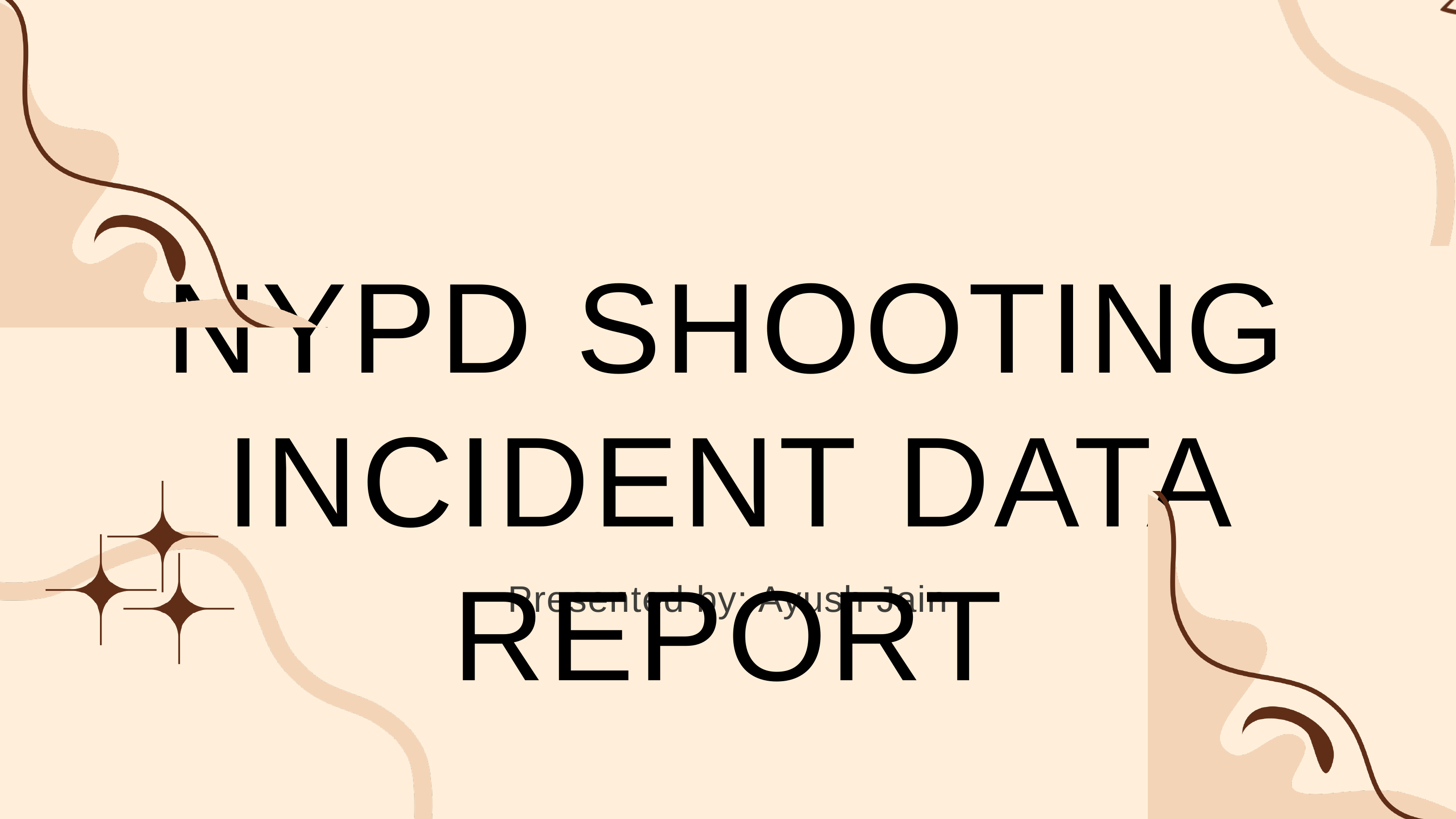

NYPD SHOOTING INCIDENT DATA REPORT

Presented by: Ayush Jain